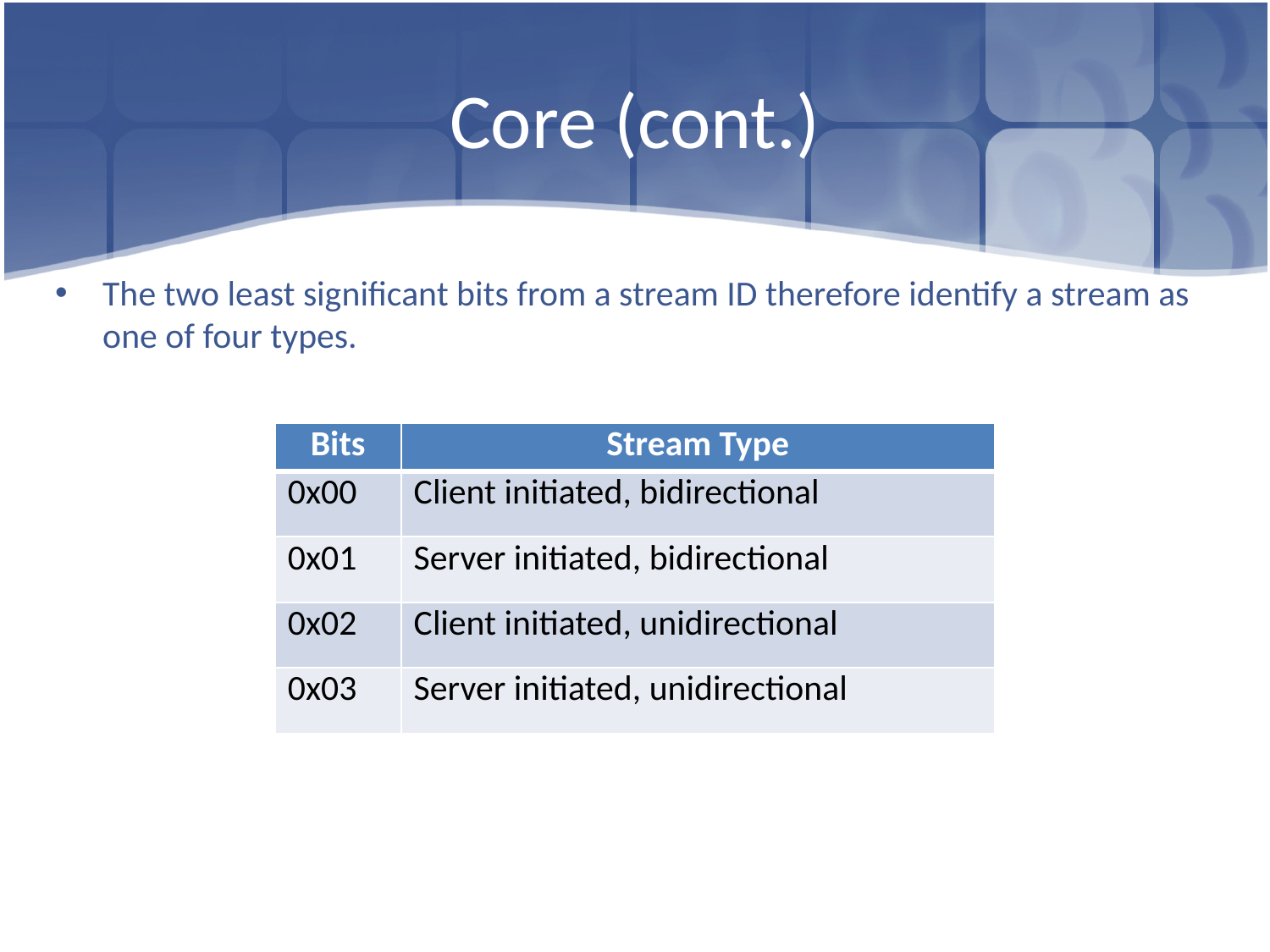

# Core (cont.)
The two least significant bits from a stream ID therefore identify a stream as one of four types.
| Bits | Stream Type |
| --- | --- |
| 0x00 | Client initiated, bidirectional |
| 0x01 | Server initiated, bidirectional |
| 0x02 | Client initiated, unidirectional |
| 0x03 | Server initiated, unidirectional |